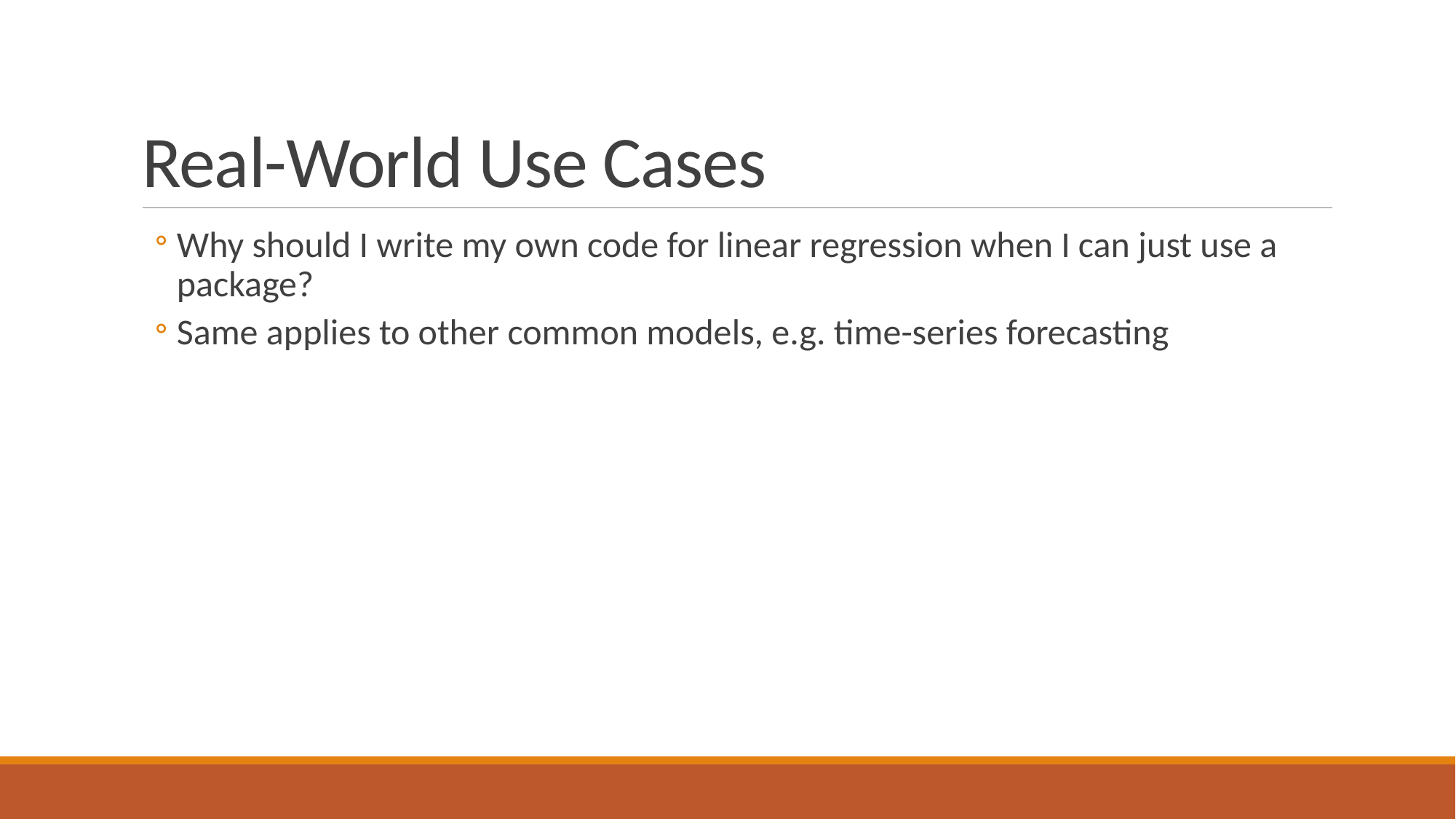

# Real-World Use Cases
Why should I write my own code for linear regression when I can just use a package?
Same applies to other common models, e.g. time-series forecasting